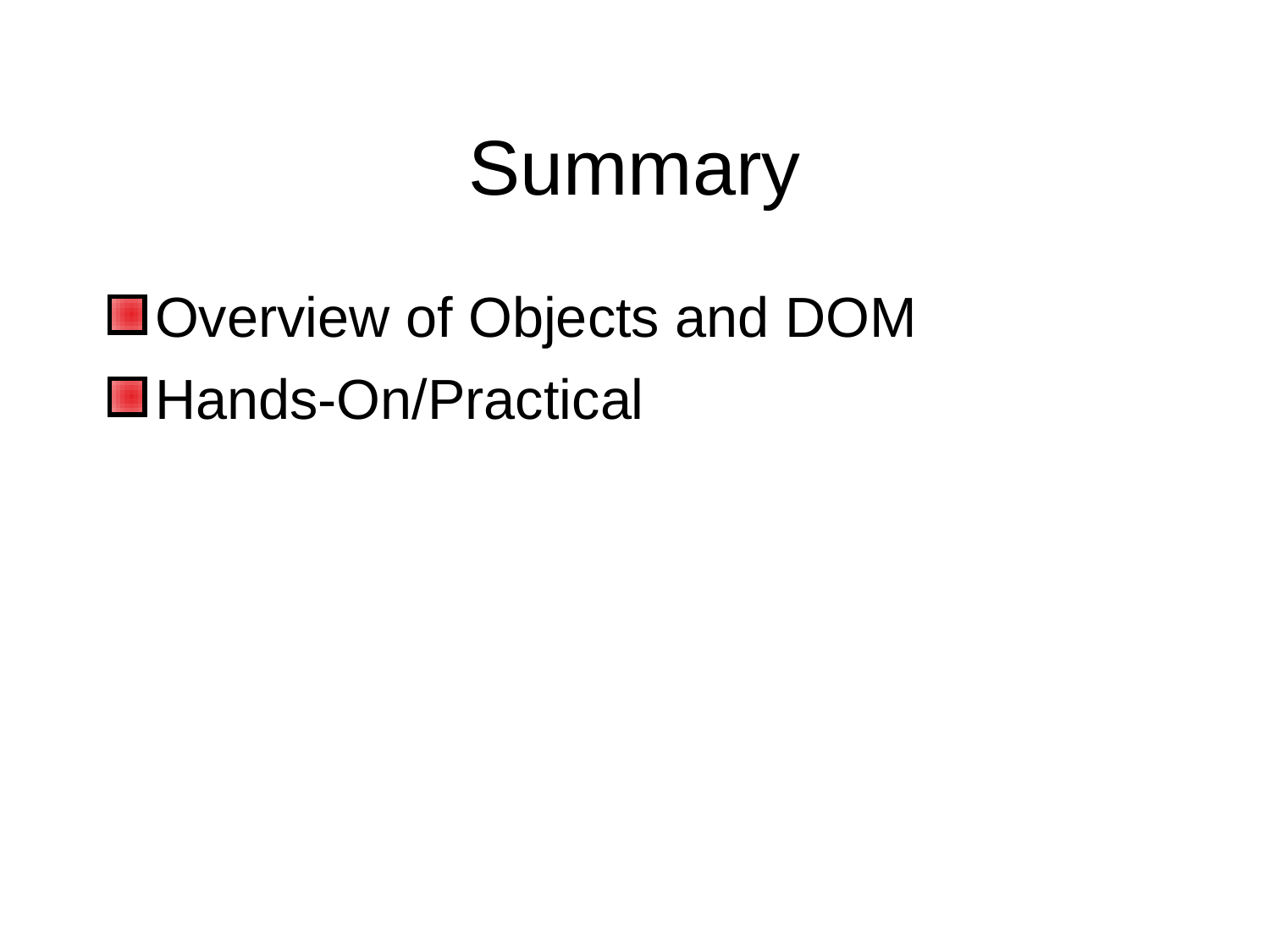

Summary
Overview of Objects and DOM
Hands-On/Practical